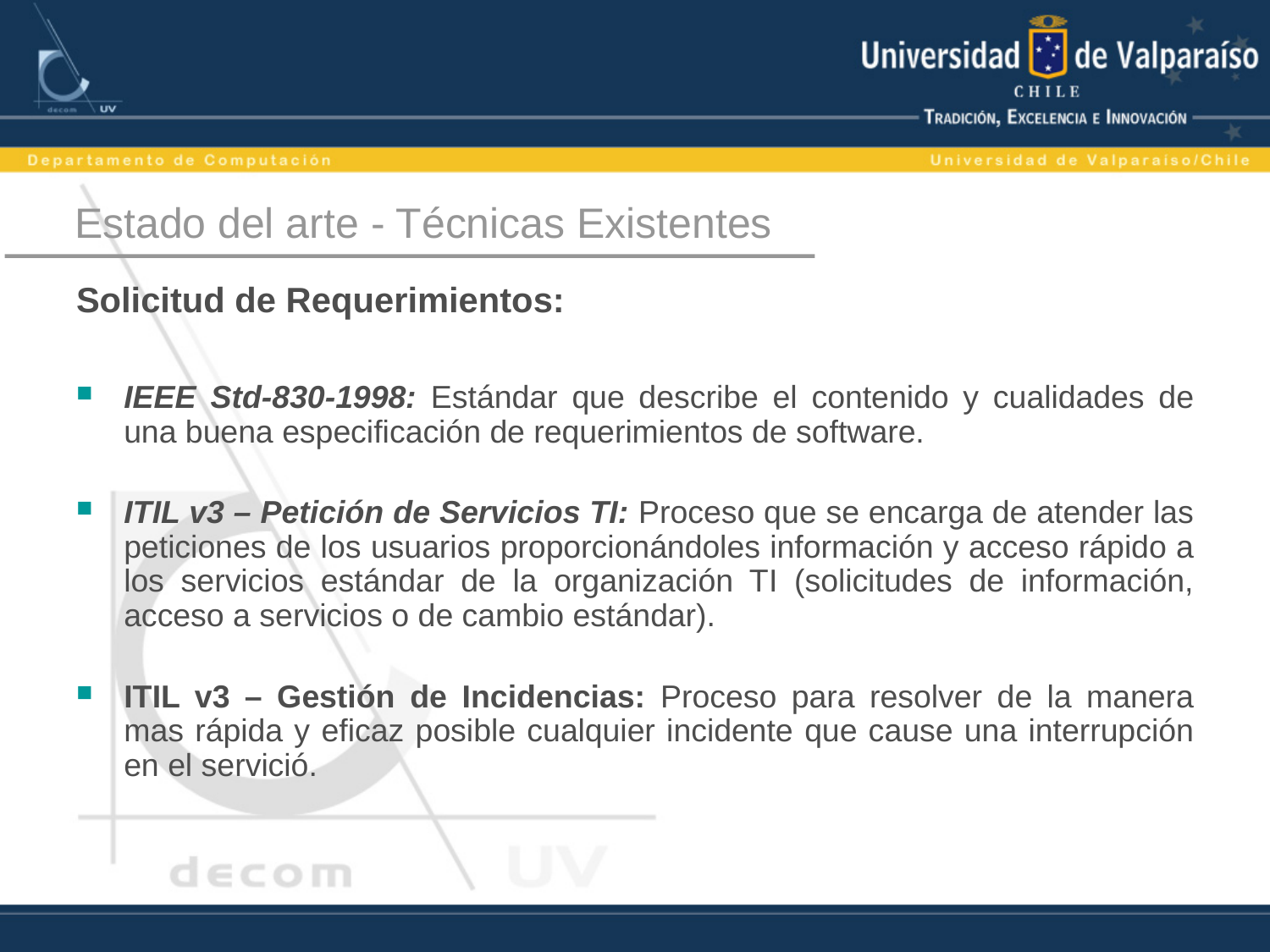

# Estado del arte - Técnicas Existentes
Solicitud de Requerimientos:

IEEE Std-830-1998: Estándar que describe el contenido y cualidades de una buena especificación de requerimientos de software.

ITIL v3 – Petición de Servicios TI: Proceso que se encarga de atender las peticiones de los usuarios proporcionándoles información y acceso rápido a los servicios estándar de la organización TI (solicitudes de información, acceso a servicios o de cambio estándar).

ITIL v3 – Gestión de Incidencias: Proceso para resolver de la manera mas rápida y eficaz posible cualquier incidente que cause una interrupción en el servició.